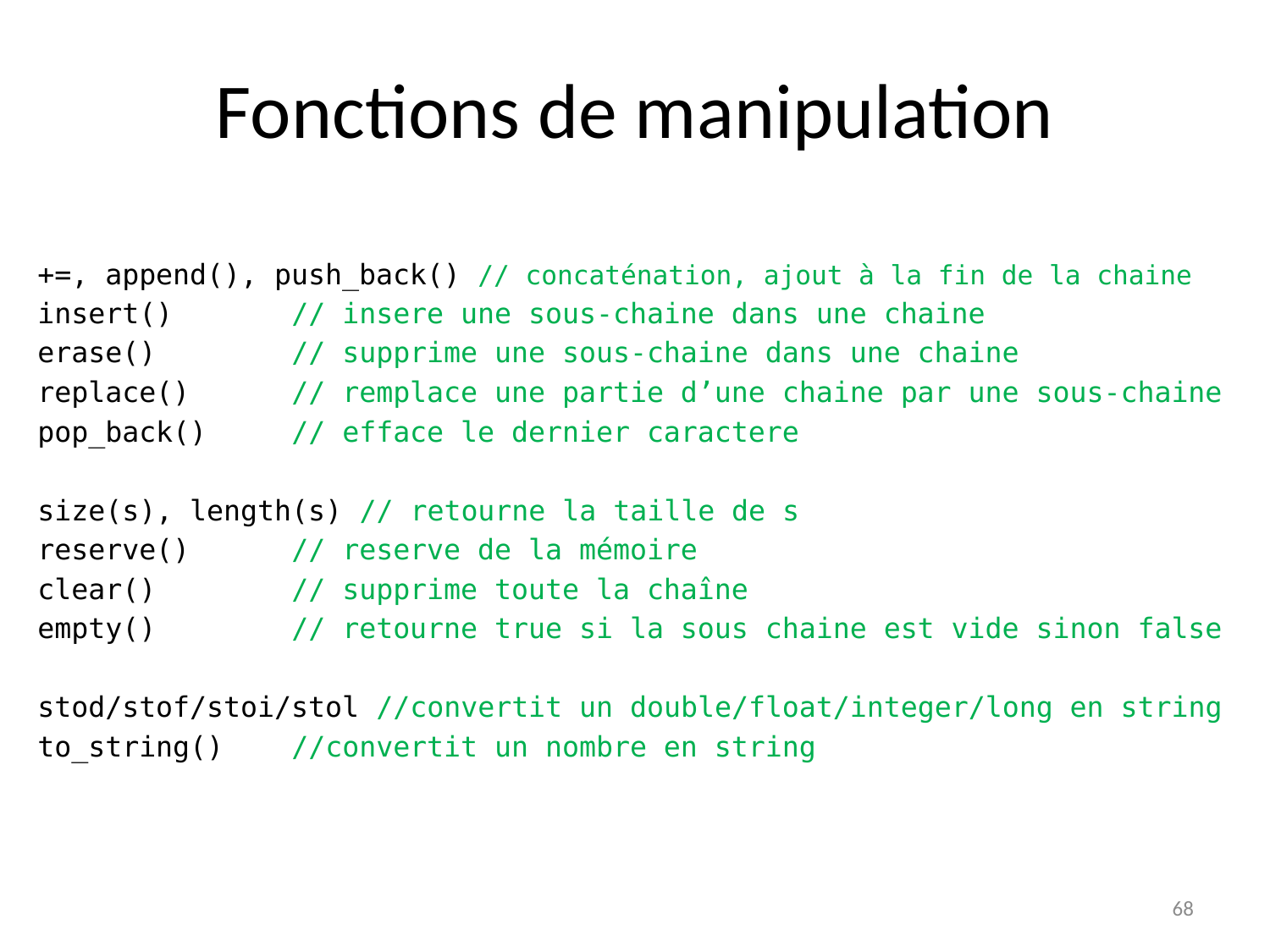

Fonctions de manipulation

+=, append(), push_back() // concaténation, ajout à la fin de la chaine
insert()   	// insere une sous-chaine dans une chaine
erase()    	// supprime une sous-chaine dans une chaine
replace()  	// remplace une partie d’une chaine par une sous-chaine
pop_back()  	// efface le dernier caractere

size(s), length(s) // retourne la taille de s
reserve() 	// reserve de la mémoire
clear()   	// supprime toute la chaîne
empty() 	// retourne true si la sous chaine est vide sinon false

stod/stof/stoi/stol //convertit un double/float/integer/long en string
to_string()    //convertit un nombre en string
68